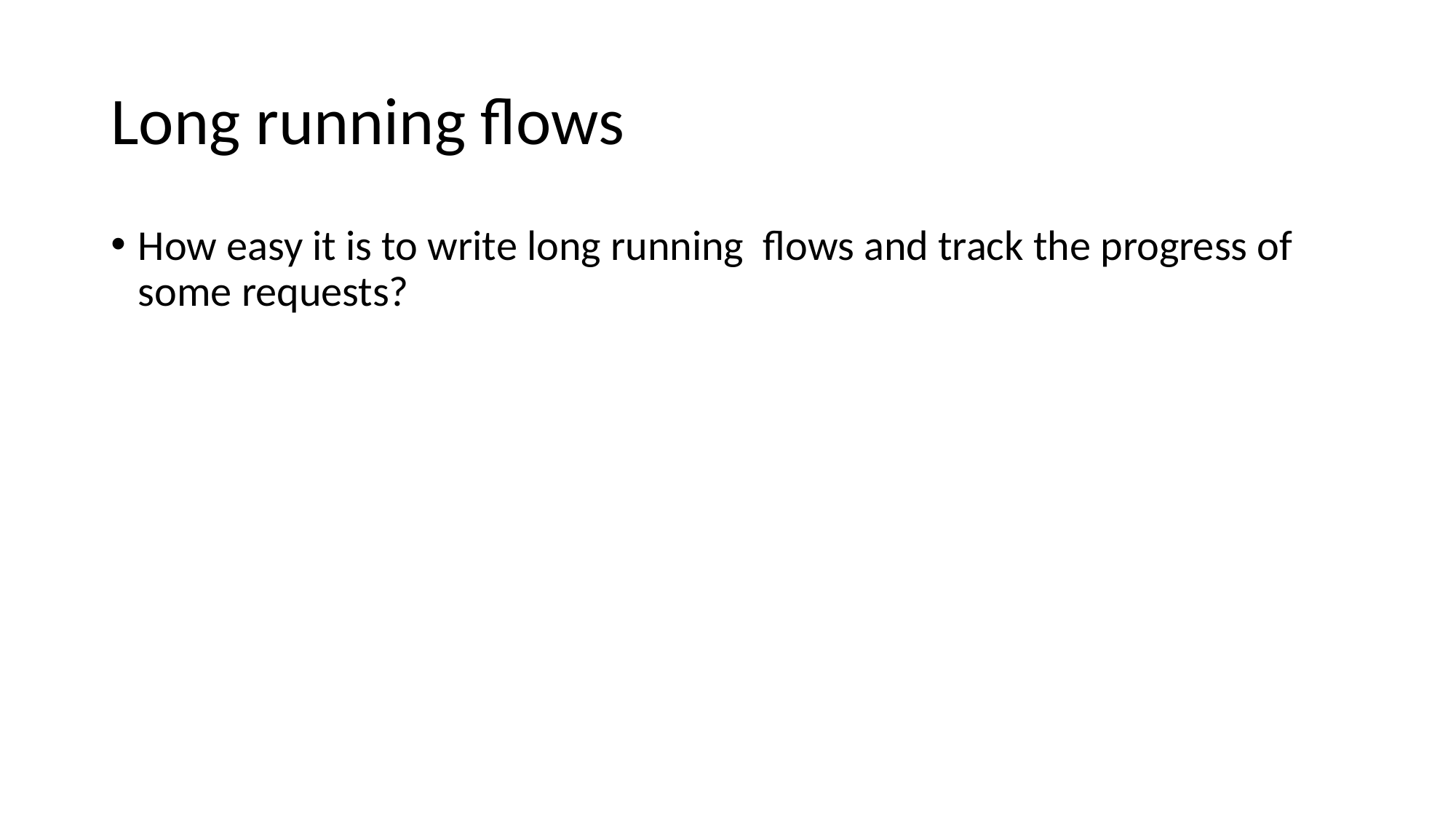

# Long running flows
How easy it is to write long running  flows and track the progress of some requests?